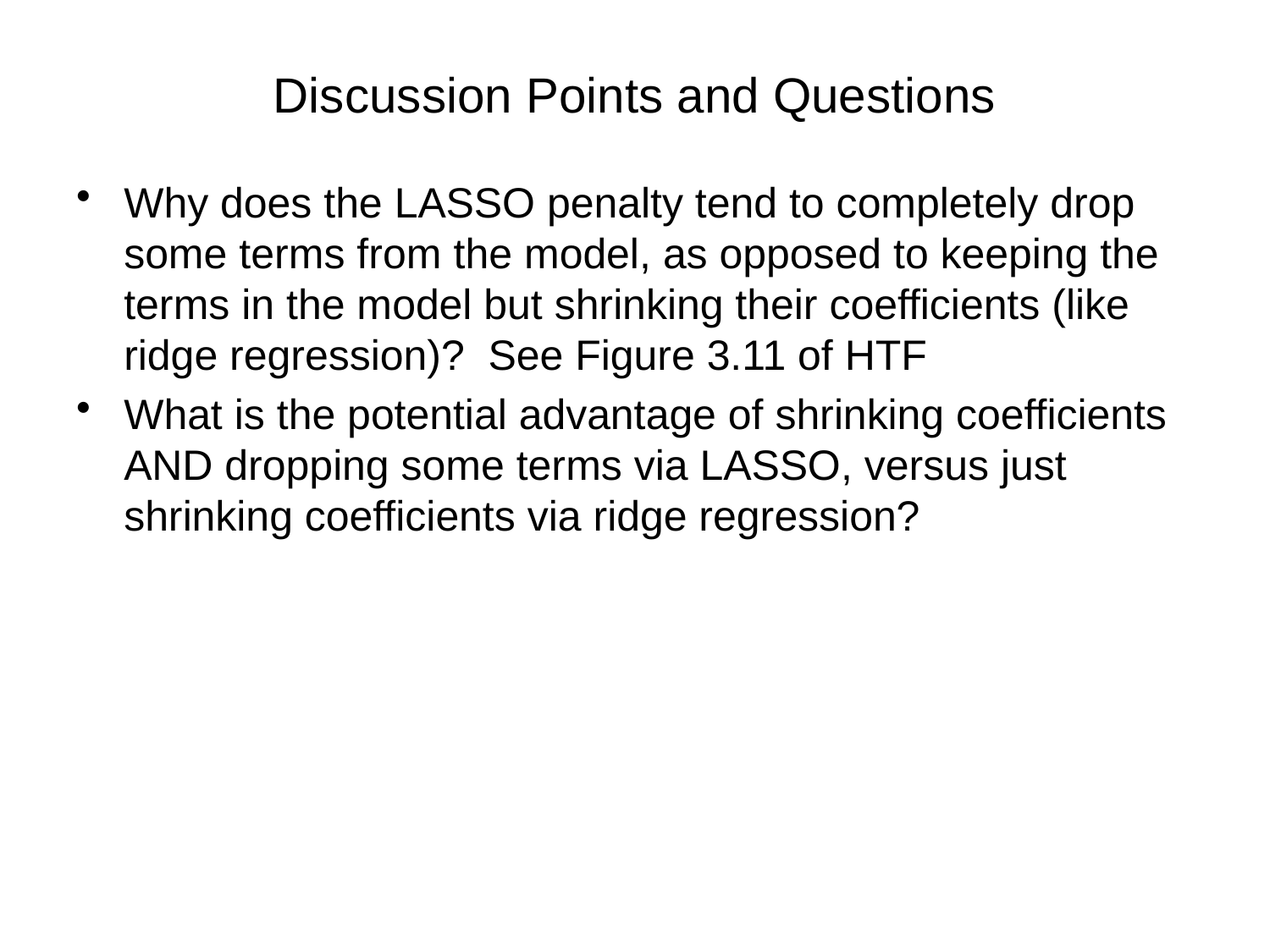

# Discussion Points and Questions
Why does the LASSO penalty tend to completely drop some terms from the model, as opposed to keeping the terms in the model but shrinking their coefficients (like ridge regression)?  See Figure 3.11 of HTF
What is the potential advantage of shrinking coefficients AND dropping some terms via LASSO, versus just shrinking coefficients via ridge regression?